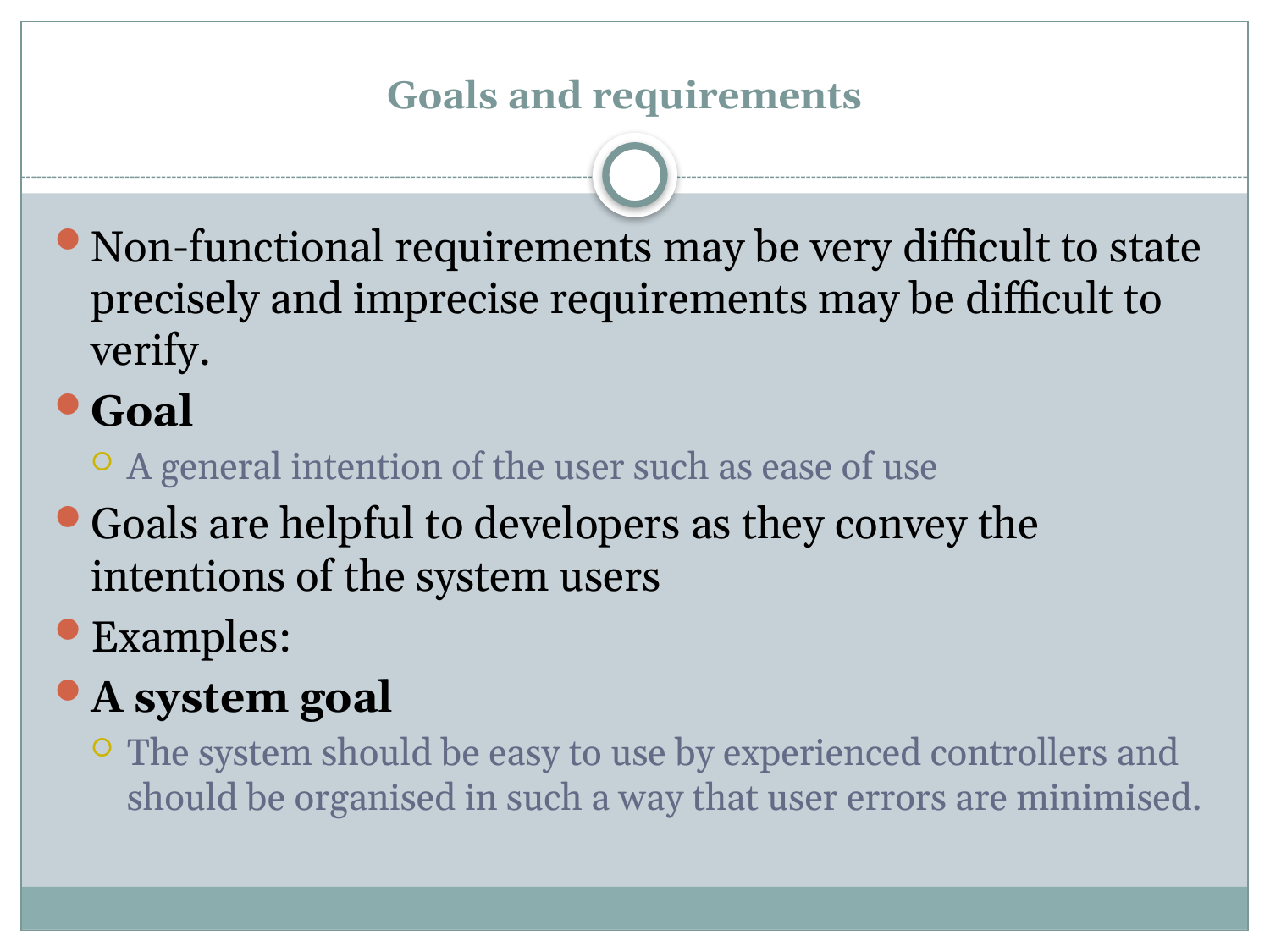

# Goals and requirements
Non-functional requirements may be very difficult to state precisely and imprecise requirements may be difficult to verify.
Goal
A general intention of the user such as ease of use
Goals are helpful to developers as they convey the intentions of the system users
Examples:
A system goal
The system should be easy to use by experienced controllers and should be organised in such a way that user errors are minimised.